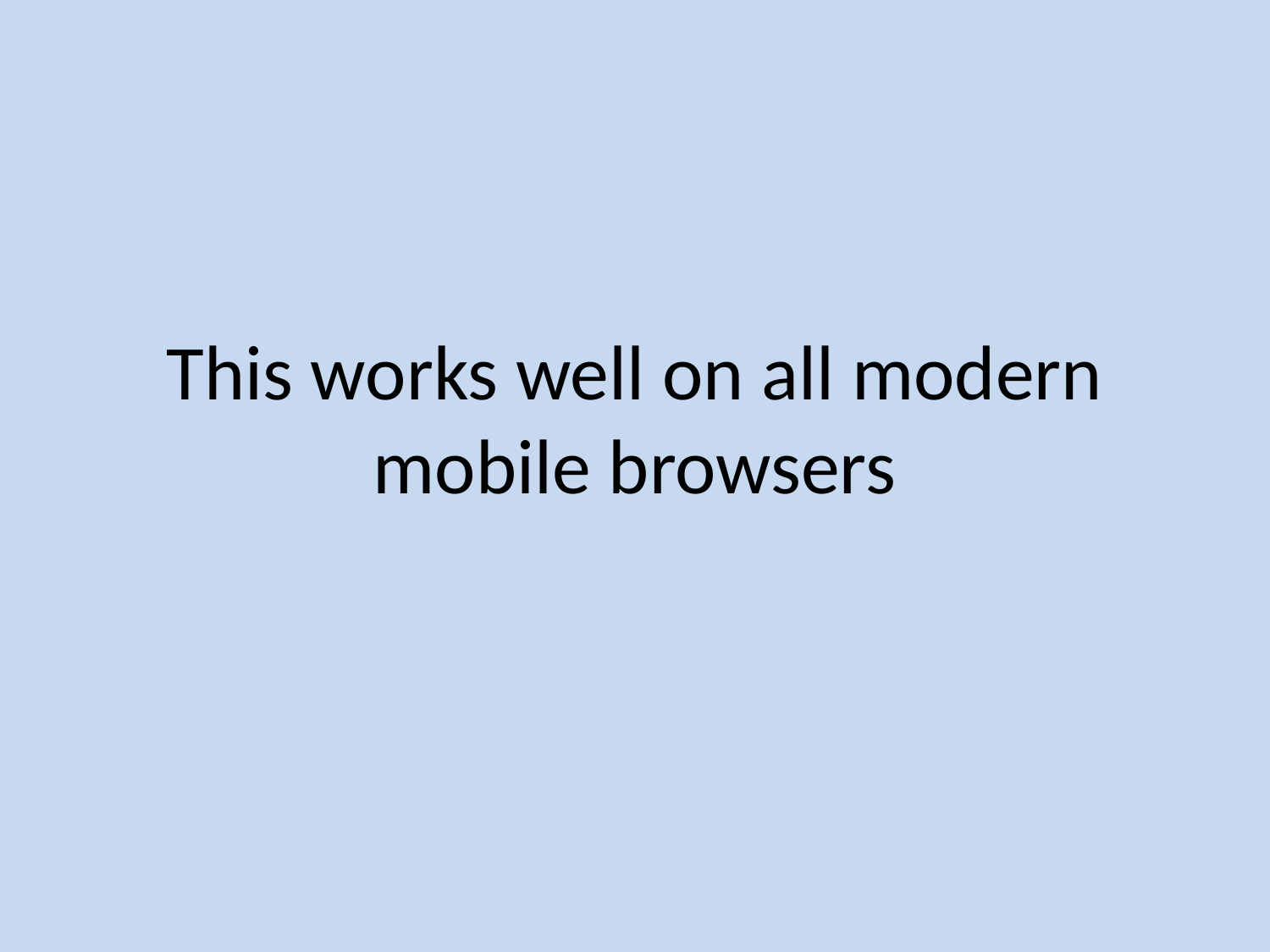

# This works well on all modern mobile browsers